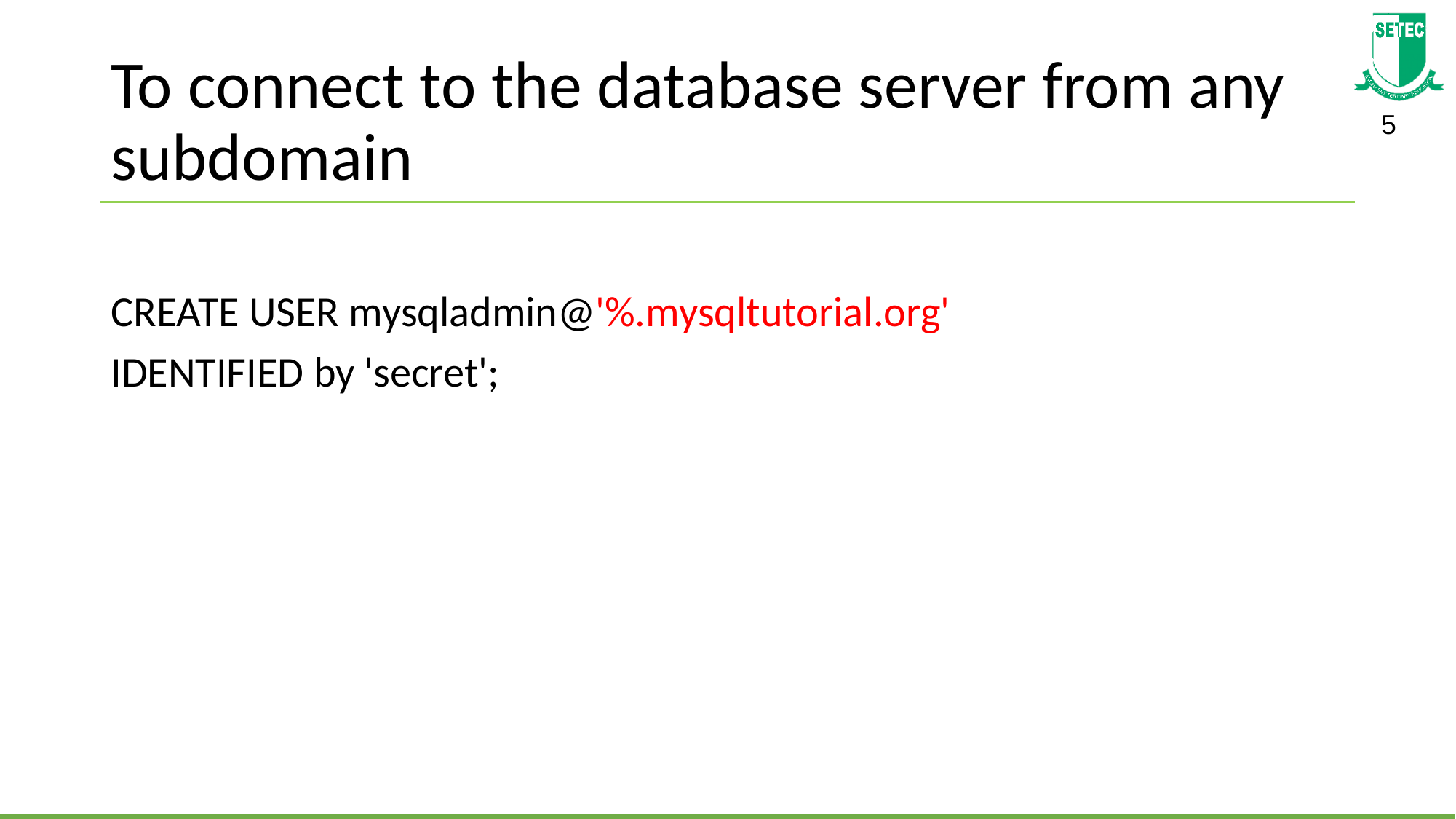

# To connect to the database server from any subdomain

CREATE USER mysqladmin@'%.mysqltutorial.org'
IDENTIFIED by 'secret';